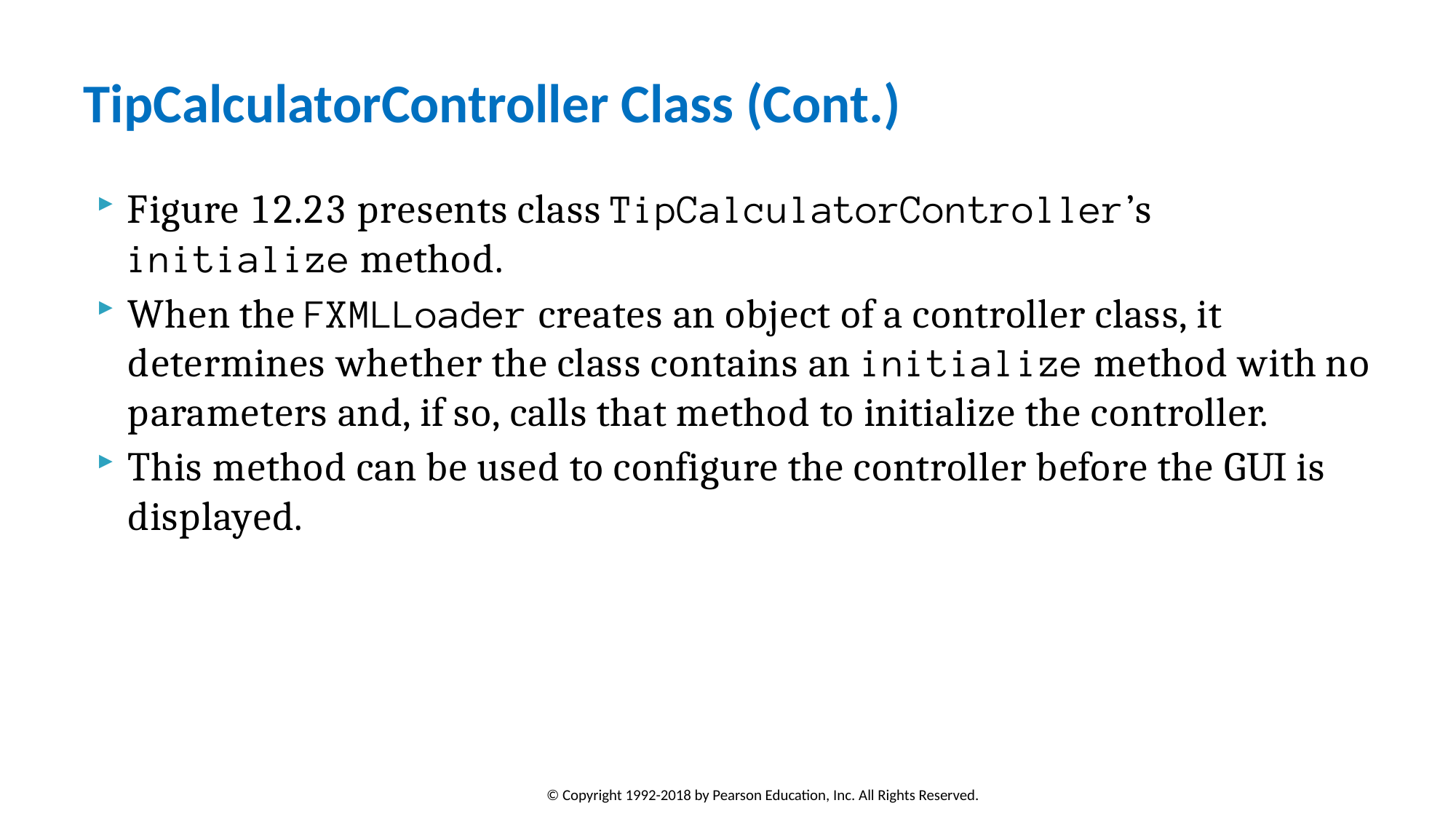

# TipCalculatorController Class (Cont.)
Figure 12.23 presents class TipCalculatorController’s initialize method.
When the FXMLLoader creates an object of a controller class, it determines whether the class contains an initialize method with no parameters and, if so, calls that method to initialize the controller.
This method can be used to configure the controller before the GUI is displayed.
© Copyright 1992-2018 by Pearson Education, Inc. All Rights Reserved.